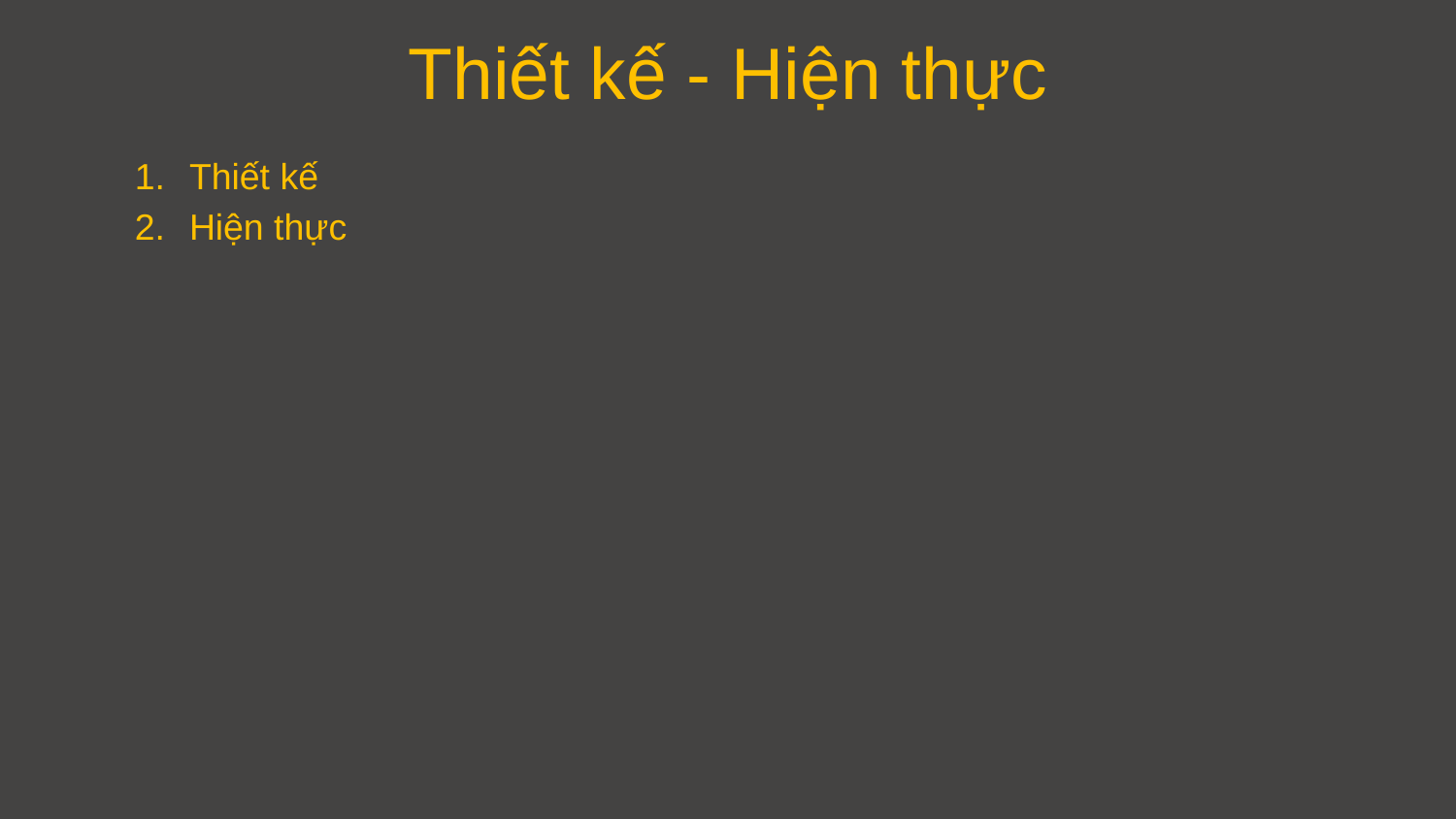

Thiết kế - Hiện thực
Thiết kế
Hiện thực